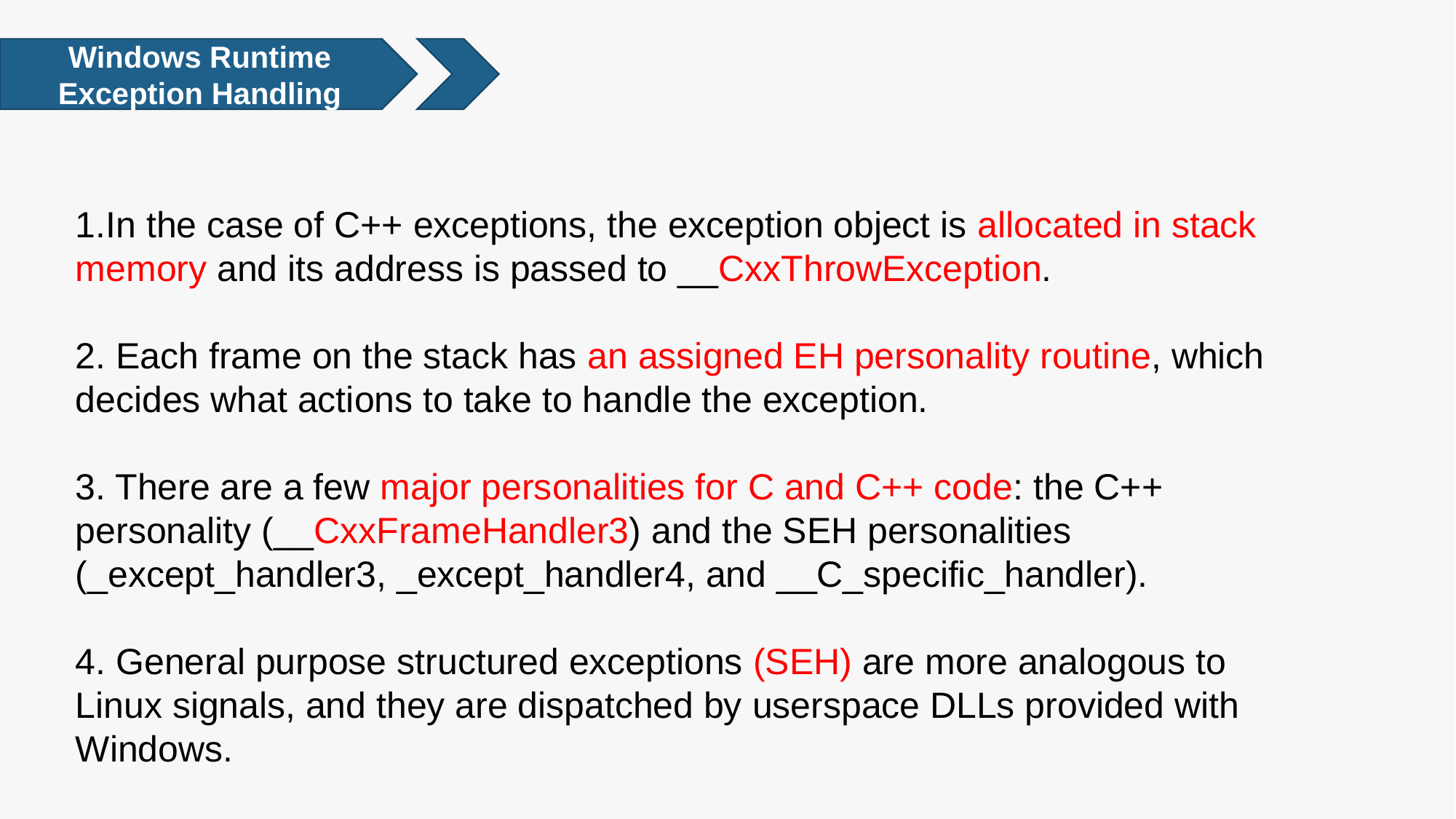

Windows Runtime Exception Handling

1.In the case of C++ exceptions, the exception object is allocated in stack memory and its address is passed to __CxxThrowException.

2. Each frame on the stack has an assigned EH personality routine, which decides what actions to take to handle the exception.

3. There are a few major personalities for C and C++ code: the C++ personality (__CxxFrameHandler3) and the SEH personalities (_except_handler3, _except_handler4, and __C_specific_handler).

4. General purpose structured exceptions (SEH) are more analogous to Linux signals, and they are dispatched by userspace DLLs provided with Windows.